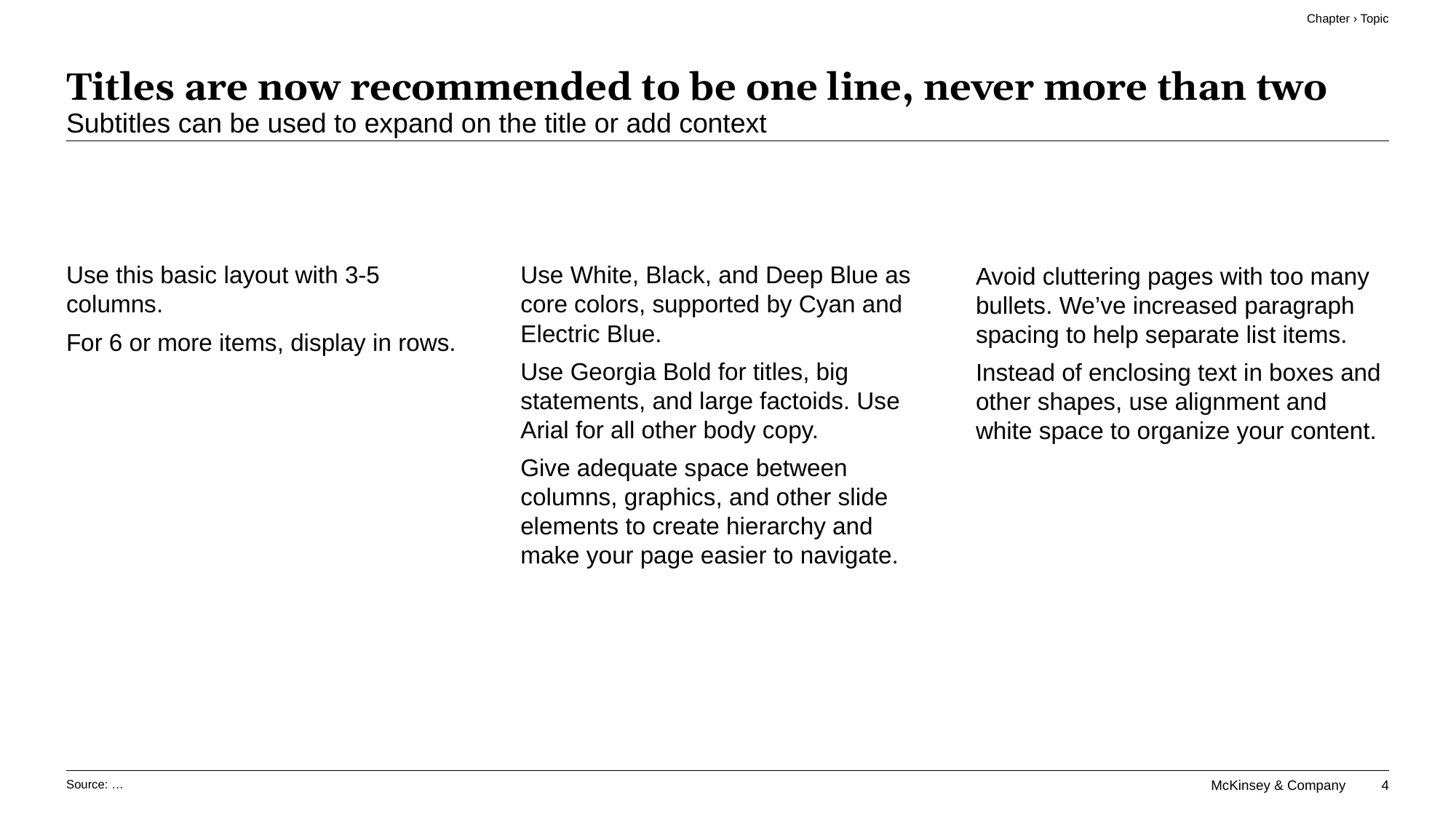

Chapter › Topic
# Titles are now recommended to be one line, never more than two
Subtitles can be used to expand on the title or add context
Use this basic layout with 3-5 columns.
For 6 or more items, display in rows.

Use White, Black, and Deep Blue as core colors, supported by Cyan and Electric Blue.
Use Georgia Bold for titles, big statements, and large factoids. Use Arial for all other body copy.
Give adequate space between columns, graphics, and other slide elements to create hierarchy and make your page easier to navigate.

Avoid cluttering pages with too many bullets. We’ve increased paragraph spacing to help separate list items.
Instead of enclosing text in boxes and other shapes, use alignment and white space to organize your content.
Source: …